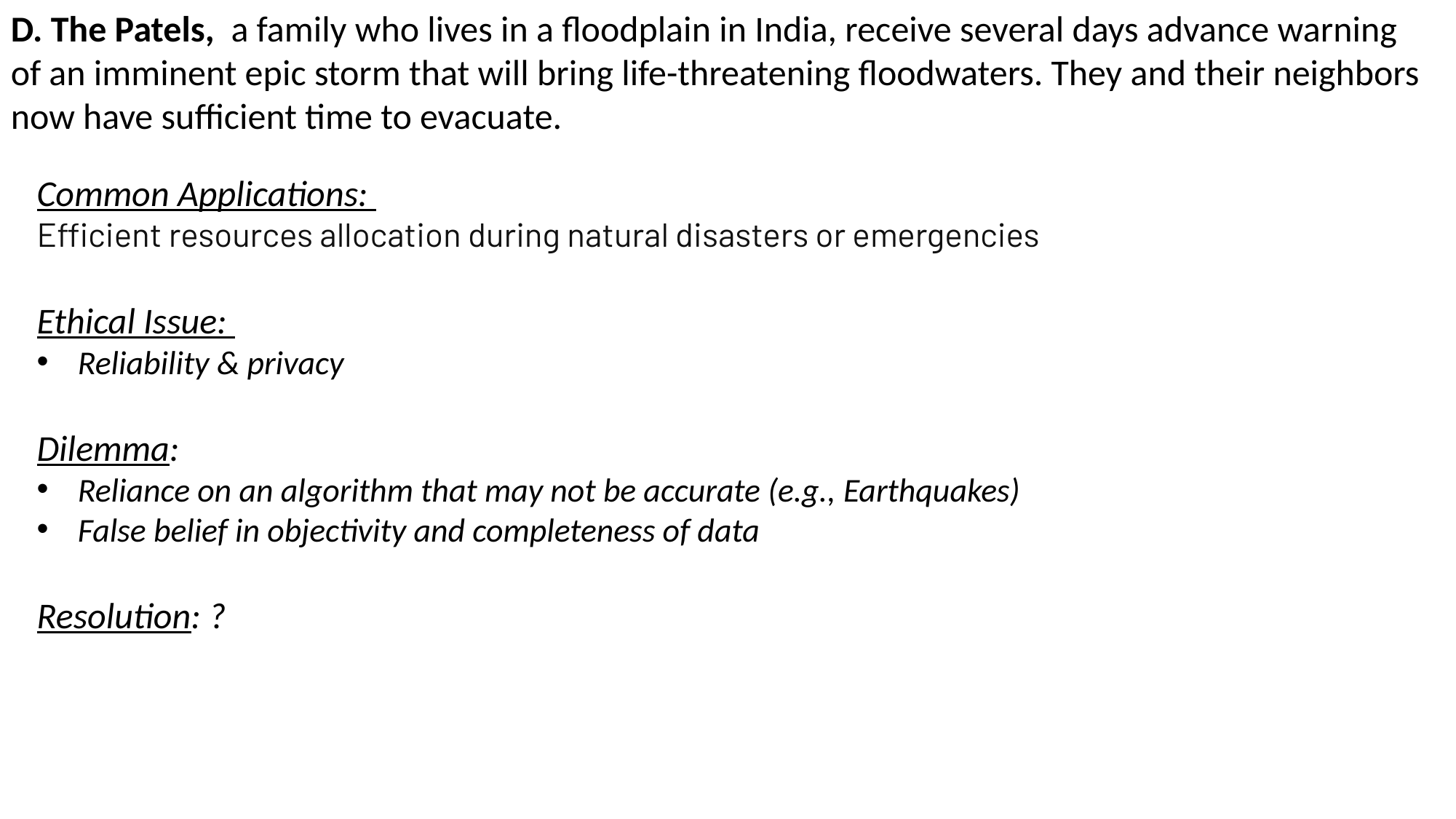

D. The Patels,  a family who lives in a floodplain in India, receive several days advance warning of an imminent epic storm that will bring life-threatening floodwaters. They and their neighbors now have sufficient time to evacuate.

Common Applications:
Efficient resources allocation during natural disasters or emergencies

Ethical Issue:
Reliability & privacy

Dilemma:
Reliance on an algorithm that may not be accurate (e.g., Earthquakes)
False belief in objectivity and completeness of data

Resolution: ?